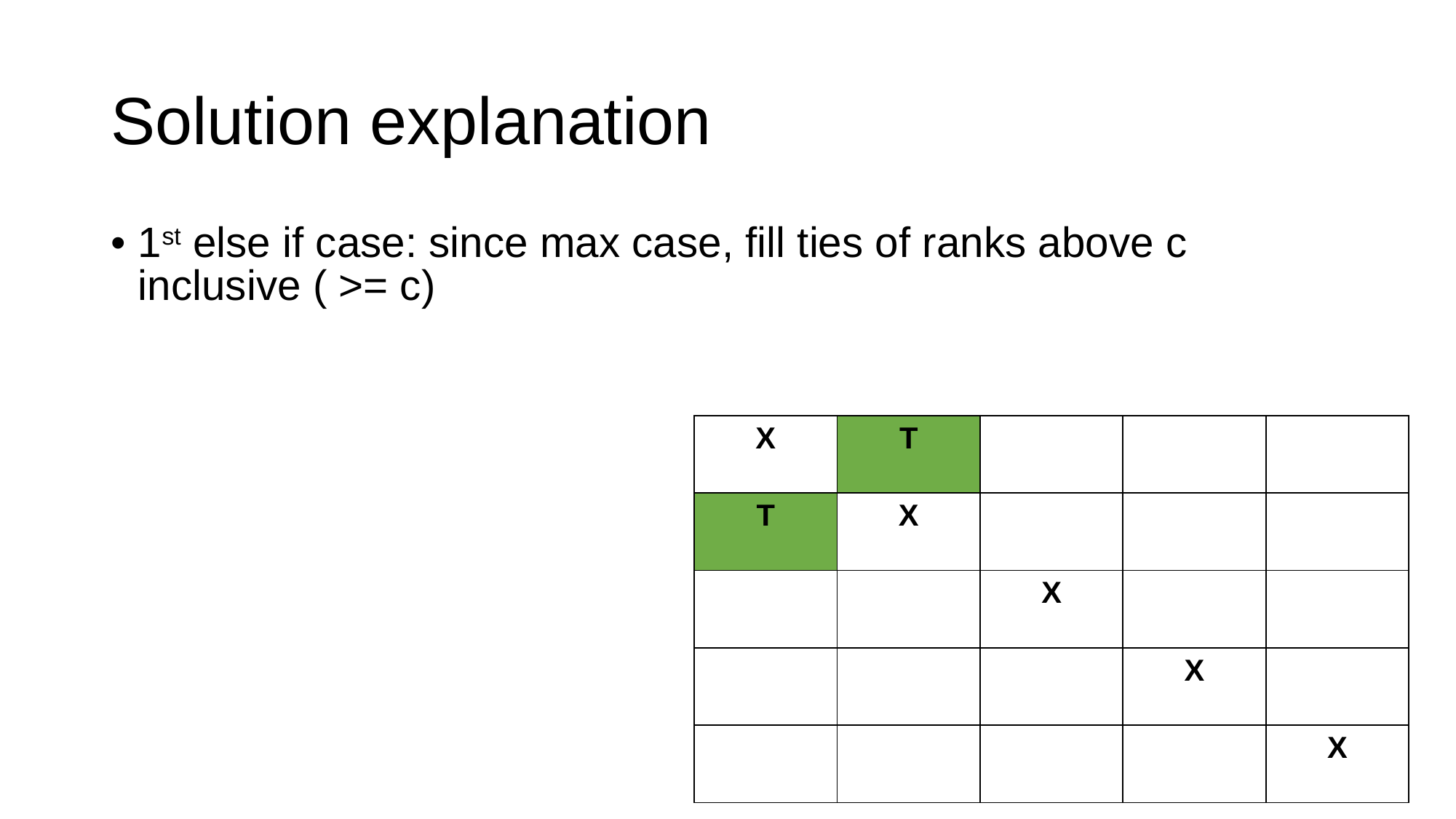

# Solution explanation
1st else if case: since max case, fill ties of ranks above c inclusive ( >= c)
| X | T |  |  |  |
| --- | --- | --- | --- | --- |
| T | X |  |  |  |
|  |  | X |  |  |
|  |  |  | X |  |
|  |  |  |  | X |